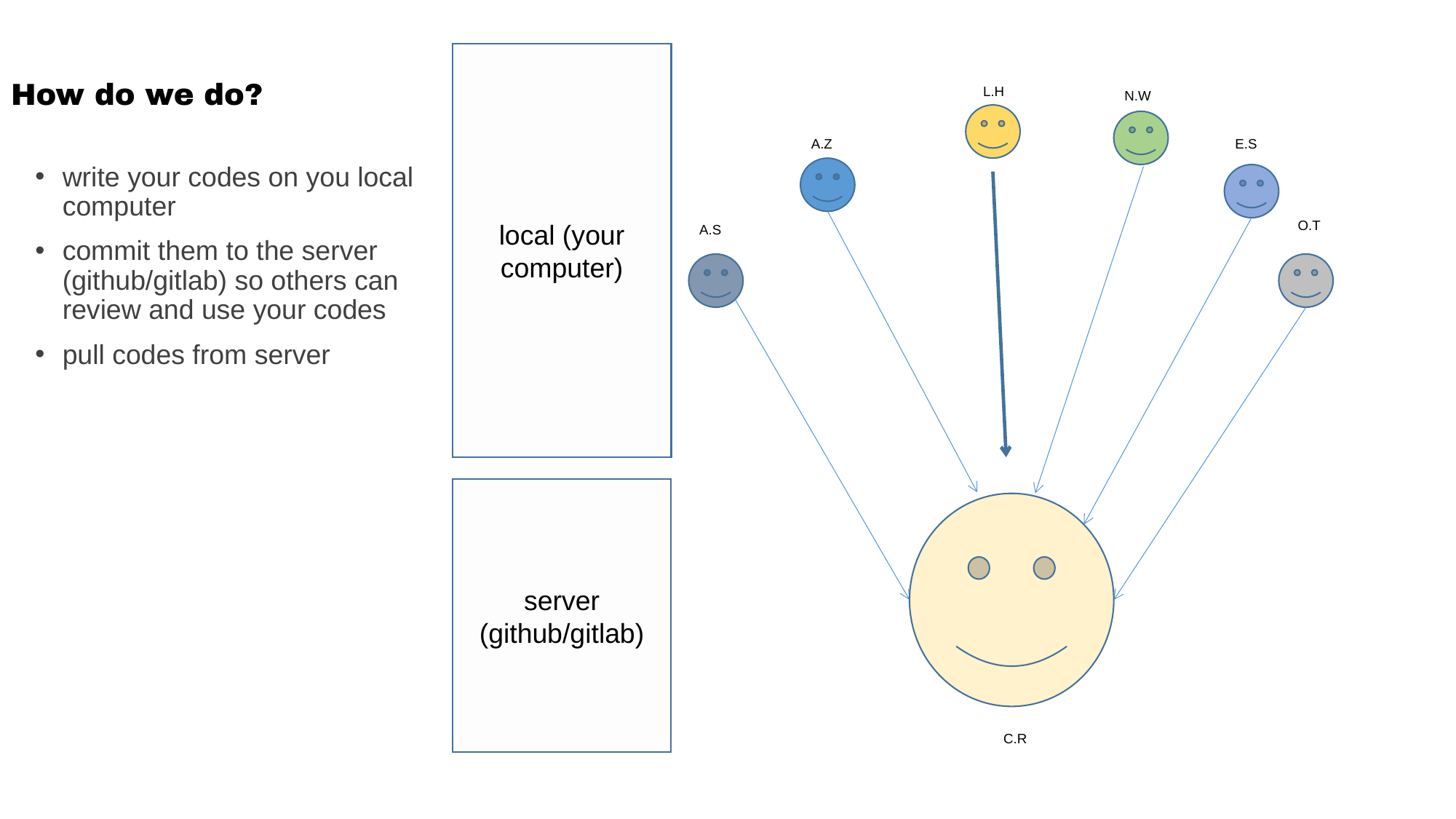

# How do we do?
local (your computer)
L.H
N.W

A.Z
E.S
write your codes on you local computer
commit them to the server (github/gitlab) so others can review and use your codes
pull codes from server

O.T
A.S

server (github/gitlab)

C.R